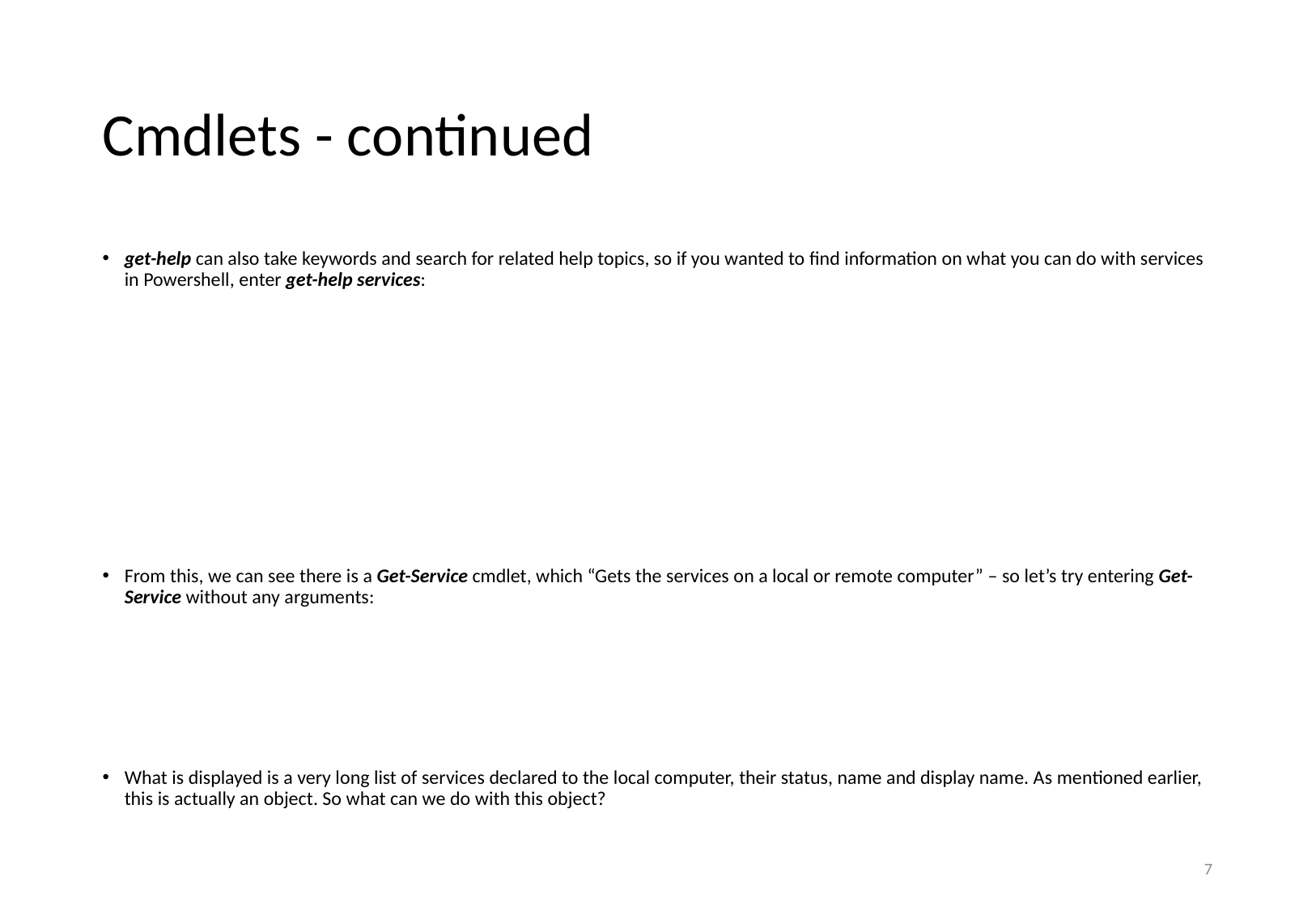

# Cmdlets - continued
get-help can also take keywords and search for related help topics, so if you wanted to find information on what you can do with services in Powershell, enter get-help services:

From this, we can see there is a Get-Service cmdlet, which “Gets the services on a local or remote computer” – so let’s try entering Get-Service without any arguments:

What is displayed is a very long list of services declared to the local computer, their status, name and display name. As mentioned earlier, this is actually an object. So what can we do with this object?

7